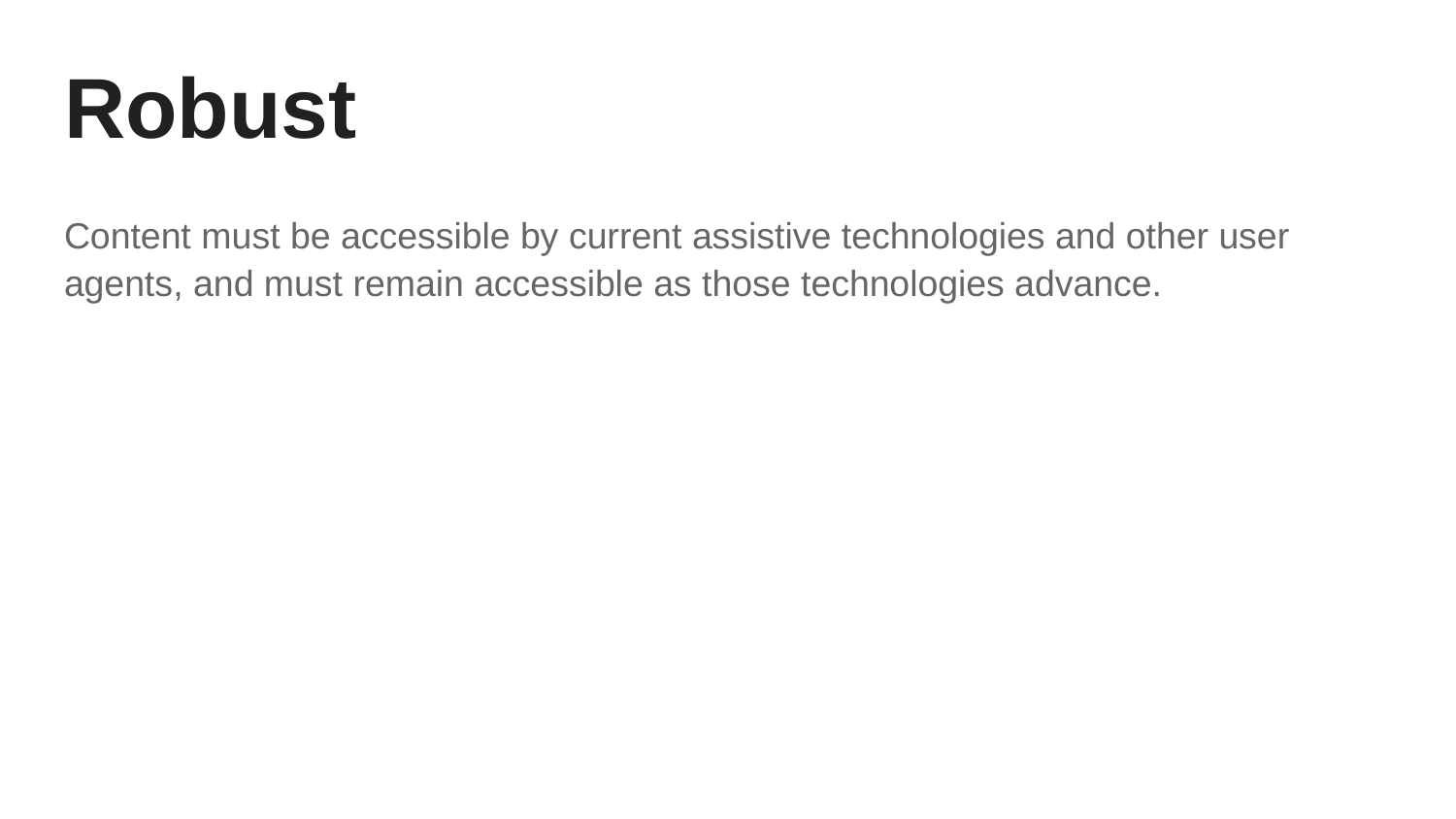

# Robust
Content must be accessible by current assistive technologies and other user agents, and must remain accessible as those technologies advance.